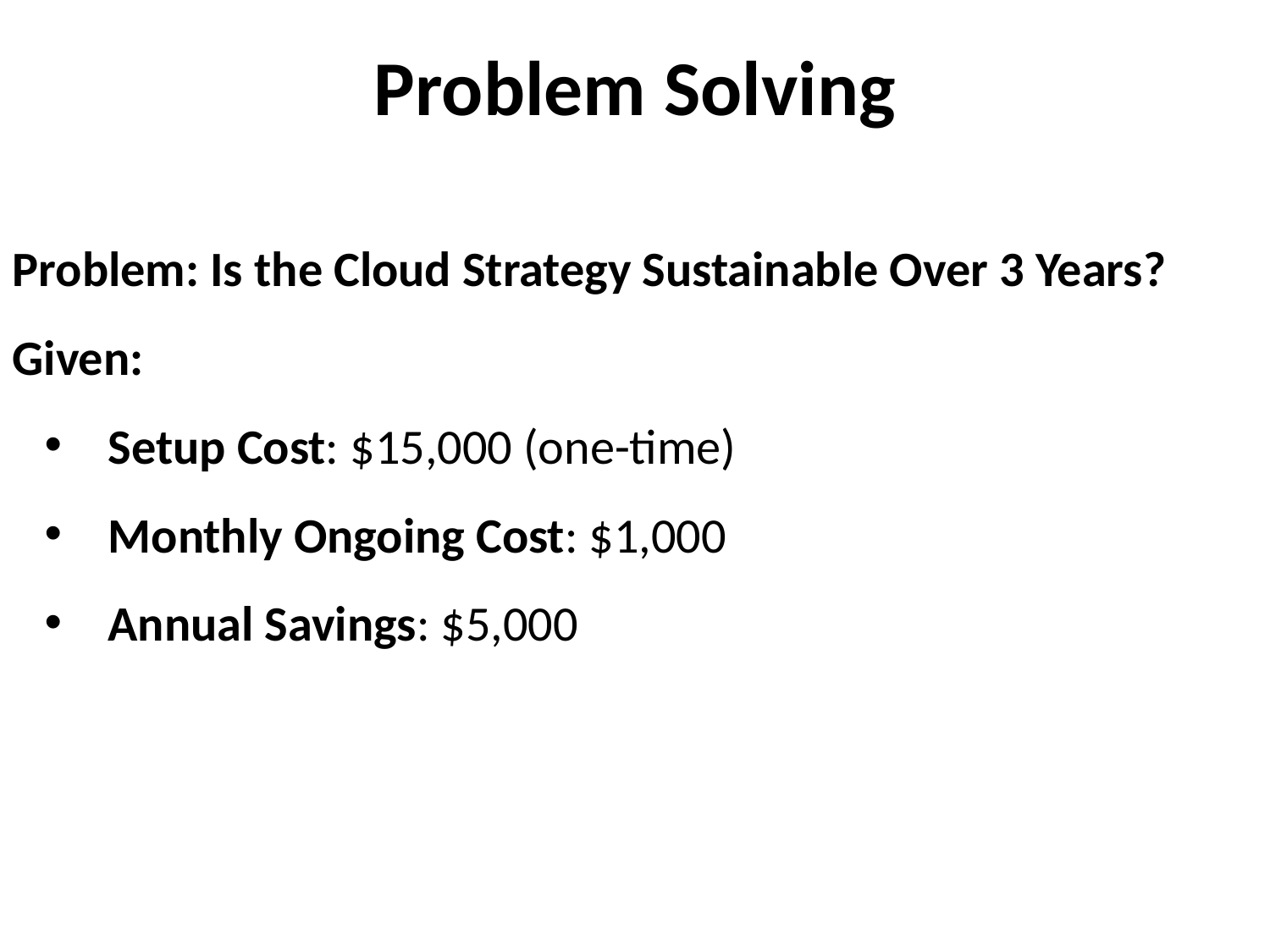

# Problem Solving
Problem: Is the Cloud Strategy Sustainable Over 3 Years?
Given:
Setup Cost: $15,000 (one-time)
Monthly Ongoing Cost: $1,000
Annual Savings: $5,000